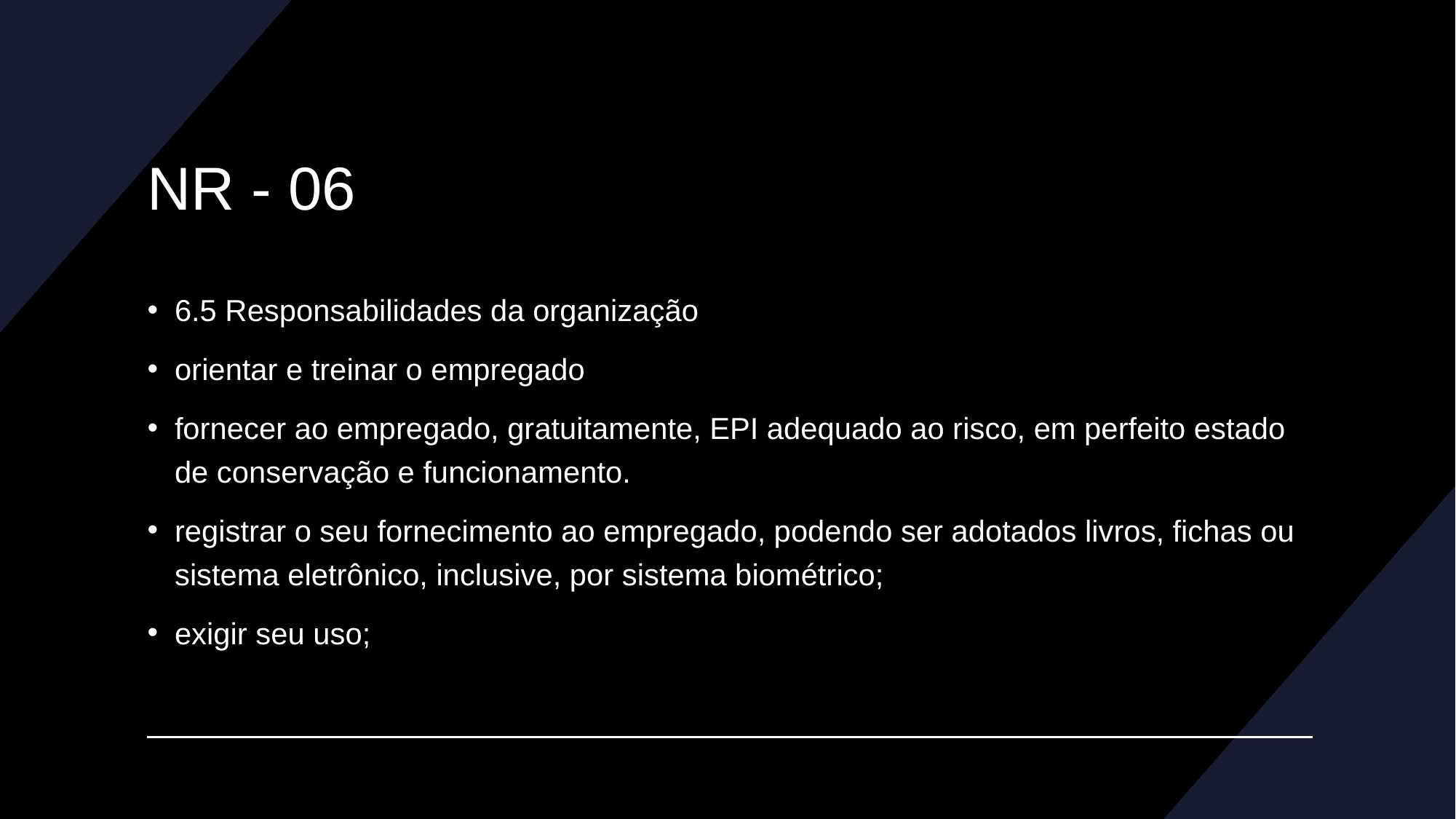

# NR - 06
6.5 Responsabilidades da organização
orientar e treinar o empregado
fornecer ao empregado, gratuitamente, EPI adequado ao risco, em perfeito estado de conservação e funcionamento.
registrar o seu fornecimento ao empregado, podendo ser adotados livros, fichas ou sistema eletrônico, inclusive, por sistema biométrico;
exigir seu uso;